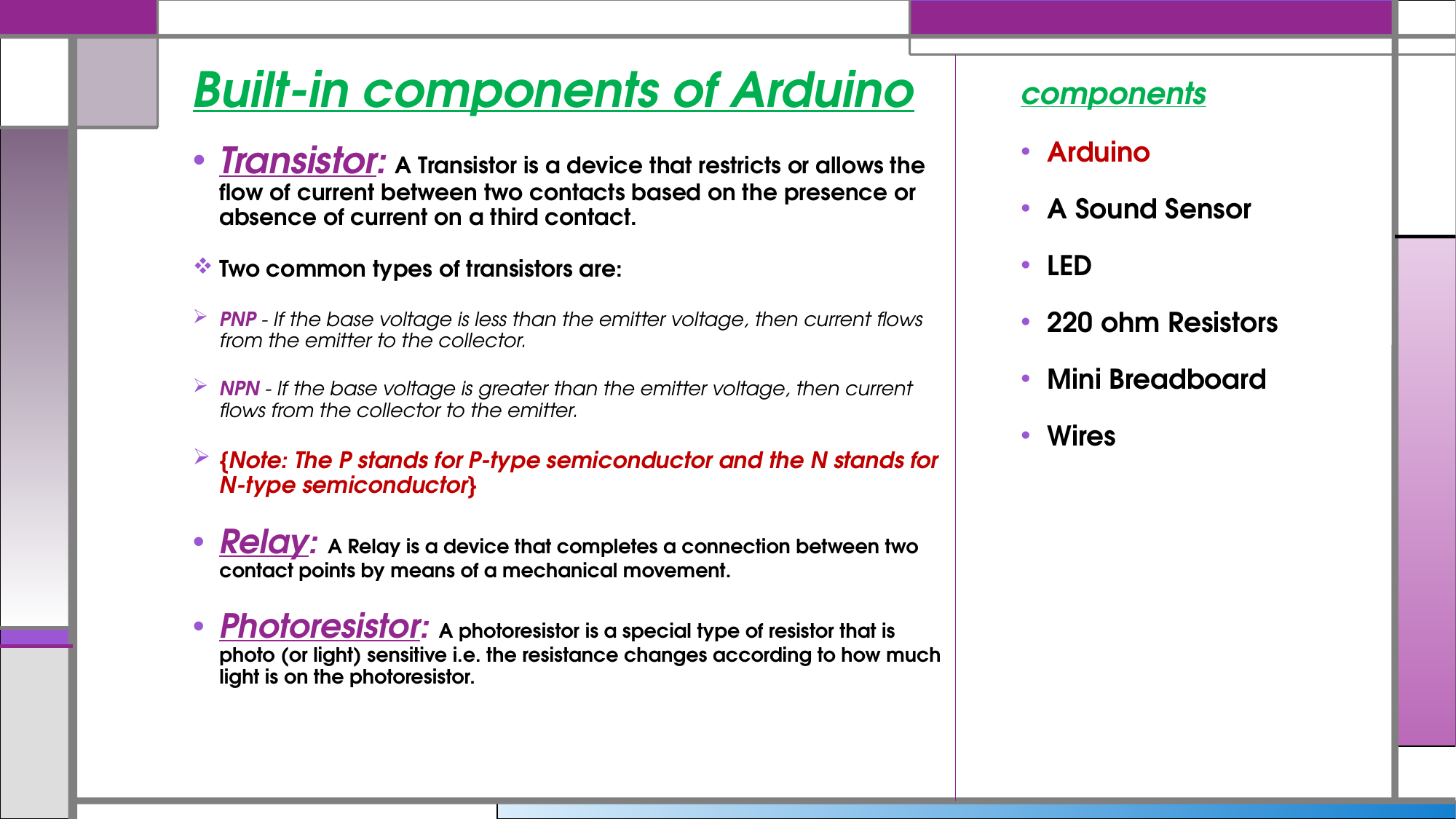

# Built-in components of Arduino
components
Arduino
A Sound Sensor
LED
220 ohm Resistors
Mini Breadboard
Wires

Transistor: A Transistor is a device that restricts or allows the flow of current between two contacts based on the presence or absence of current on a third contact.
Two common types of transistors are:
PNP - If the base voltage is less than the emitter voltage, then current flows from the emitter to the collector.
NPN - If the base voltage is greater than the emitter voltage, then current flows from the collector to the emitter.
{Note: The P stands for P-type semiconductor and the N stands for N-type semiconductor}
Relay: A Relay is a device that completes a connection between two contact points by means of a mechanical movement.
Photoresistor: A photoresistor is a special type of resistor that is photo (or light) sensitive i.e. the resistance changes according to how much light is on the photoresistor.